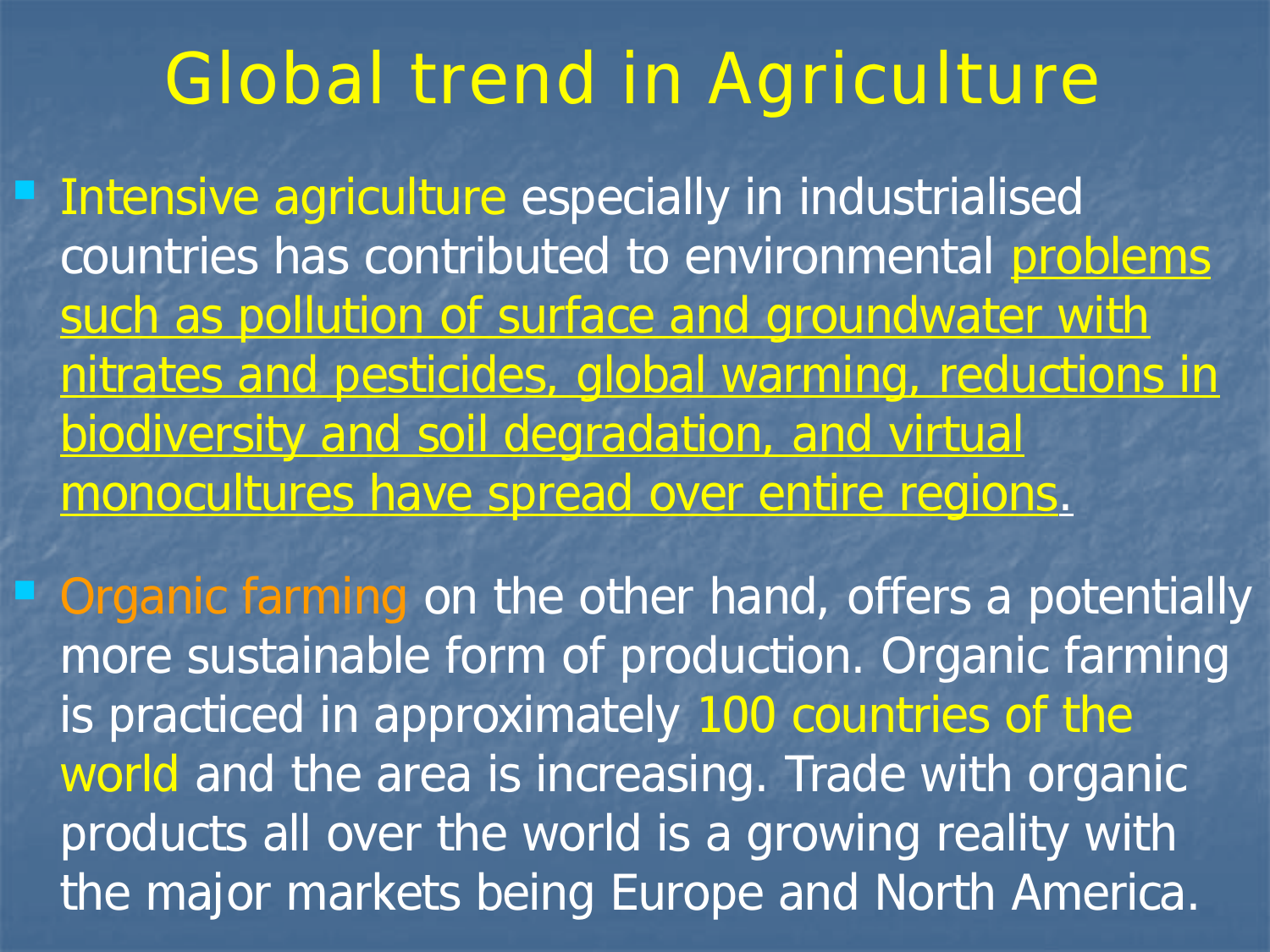

# Global trend in Agriculture
Intensive agriculture especially in industrialised countries has contributed to environmental problems such as pollution of surface and groundwater with nitrates and pesticides, global warming, reductions in biodiversity and soil degradation, and virtual monocultures have spread over entire regions.

Organic farming on the other hand, offers a potentially more sustainable form of production. Organic farming is practiced in approximately 100 countries of the world and the area is increasing. Trade with organic products all over the world is a growing reality with the major markets being Europe and North America.